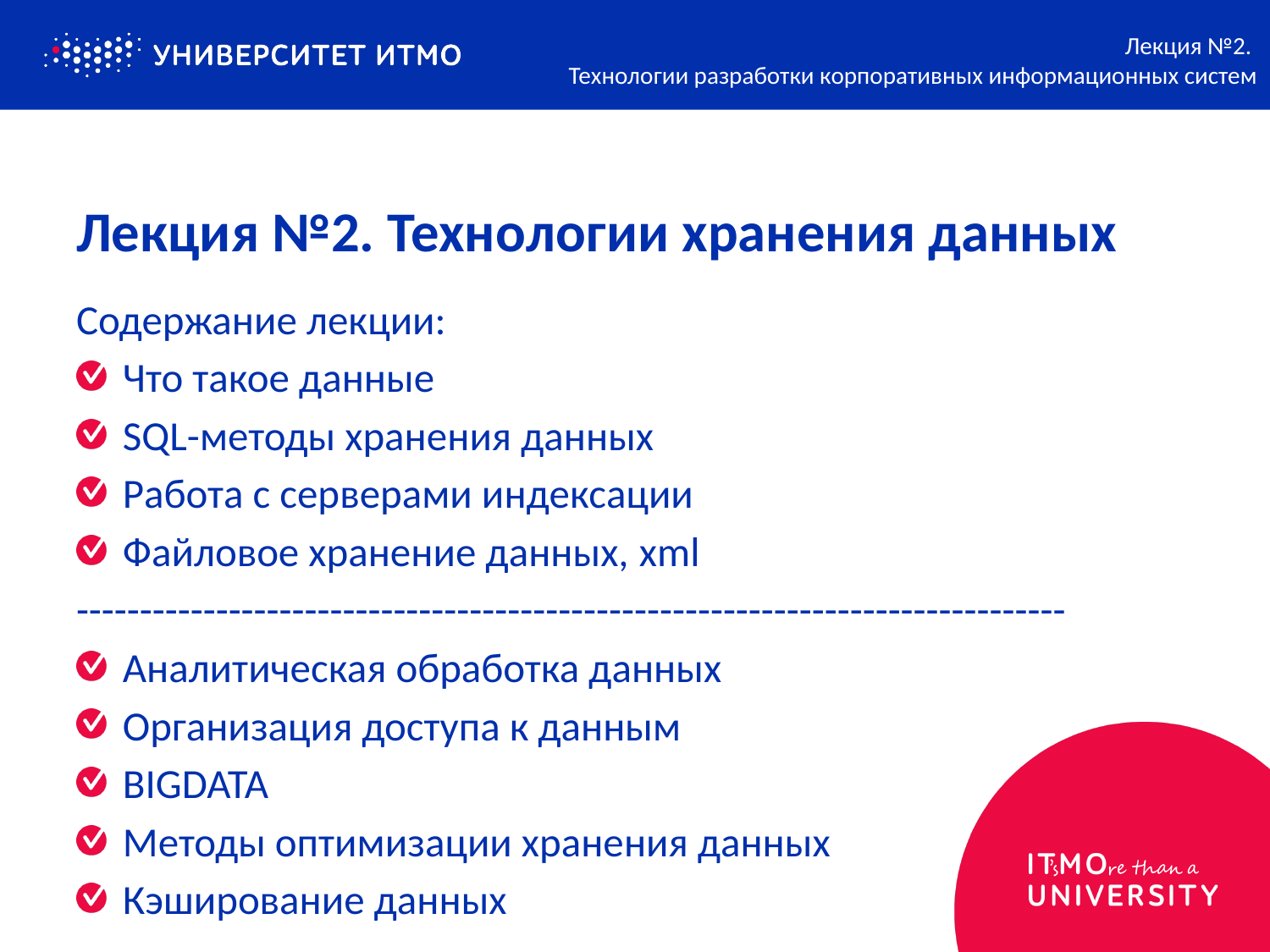

Лекция №2.
Технологии разработки корпоративных информационных систем
# Лекция №2. Технологии хранения данных
Содержание лекции:
Что такое данные
SQL-методы хранения данных
Работа с серверами индексации
Файловое хранение данных, xml
------------------------------------------------------------------------------
Аналитическая обработка данных
Организация доступа к данным
BIGDATA
Методы оптимизации хранения данных
Кэширование данных